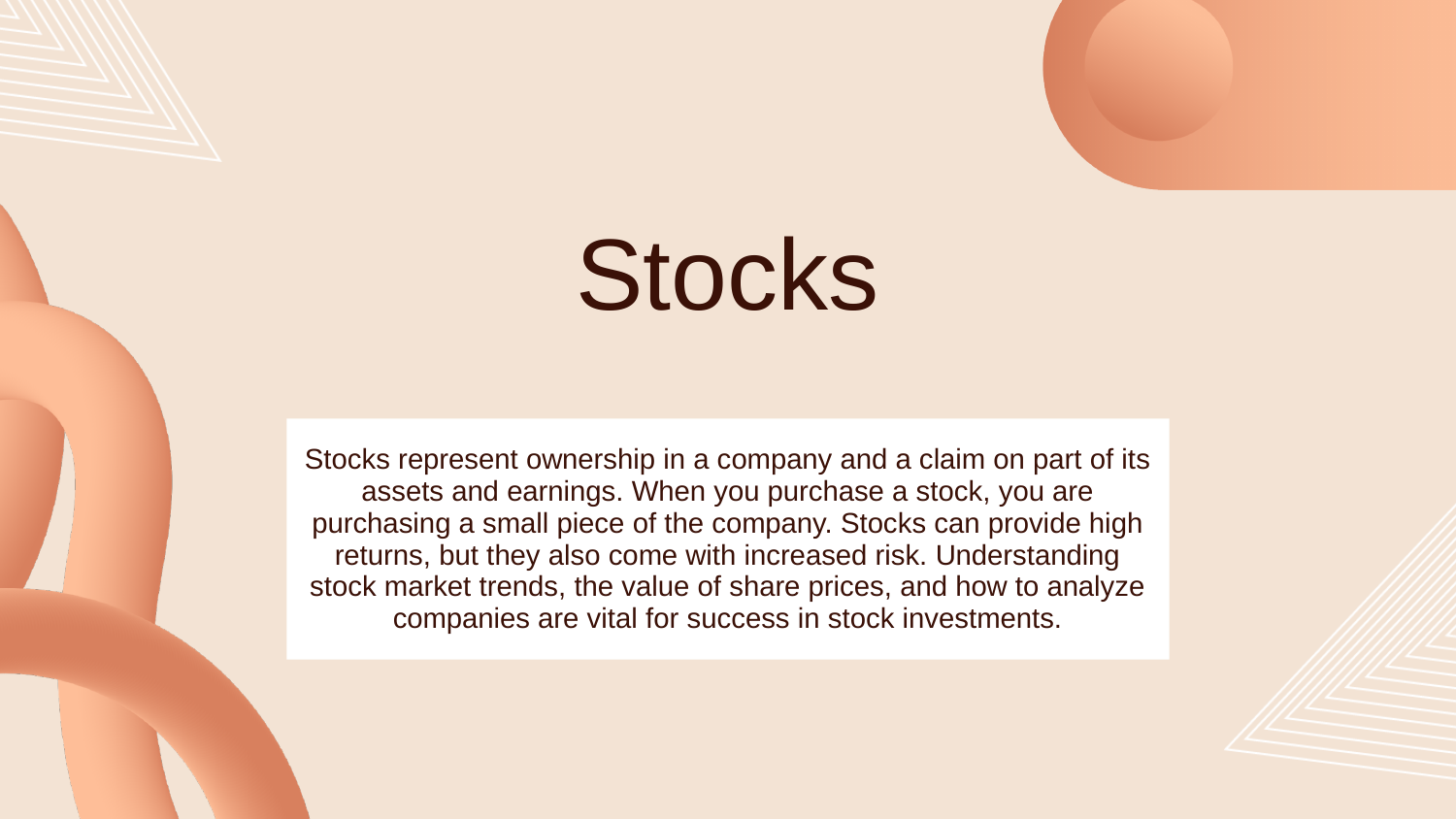

# Stocks
Stocks represent ownership in a company and a claim on part of its assets and earnings. When you purchase a stock, you are purchasing a small piece of the company. Stocks can provide high returns, but they also come with increased risk. Understanding stock market trends, the value of share prices, and how to analyze companies are vital for success in stock investments.